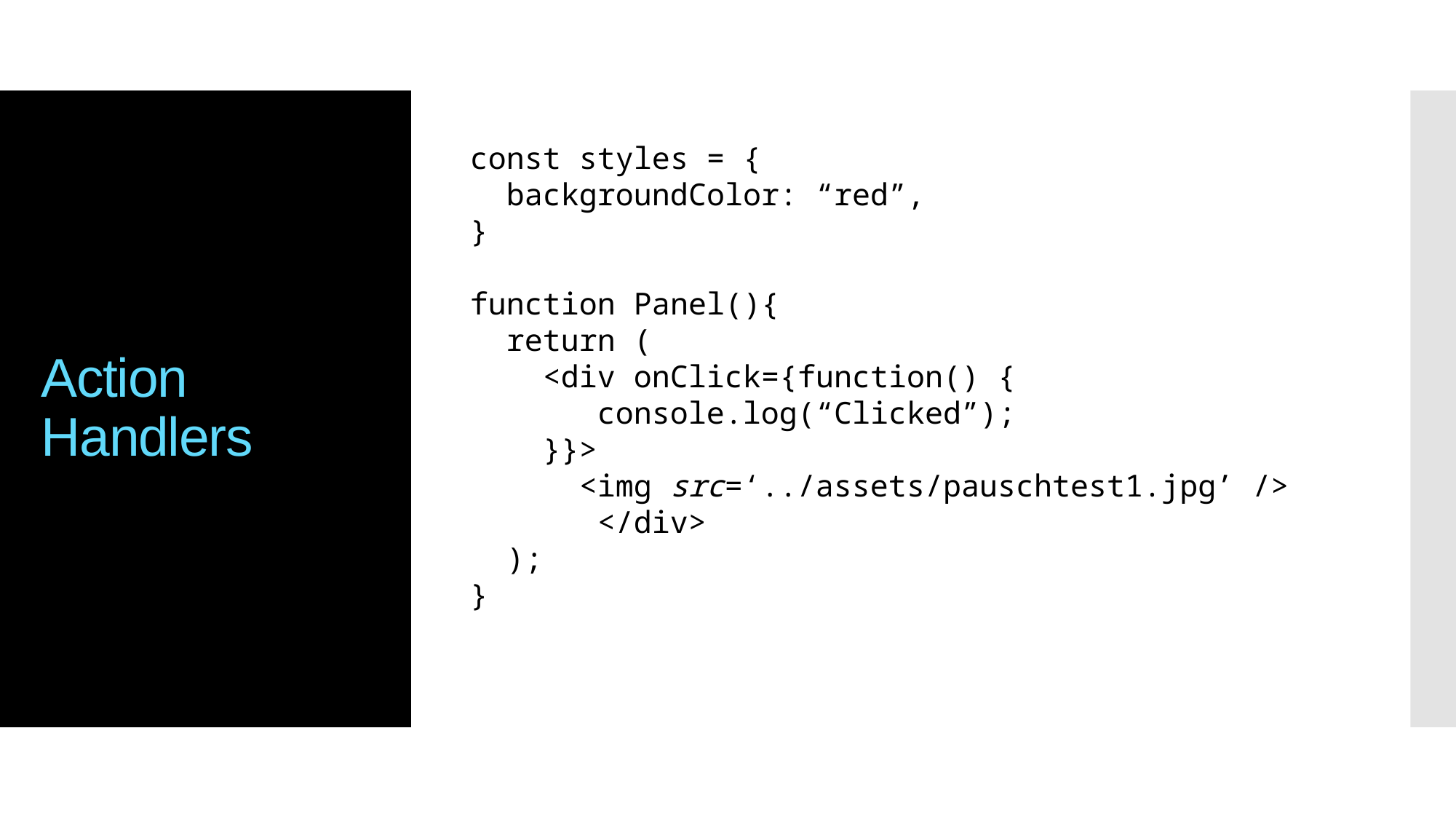

const styles = {
  backgroundColor: “red”,
}

function Panel(){
  return (
    <div onClick={function() {
       console.log(“Clicked”);
    }}>
      <img src=‘../assets/pauschtest1.jpg’ />
	 </div>
  );
}

# Action Handlers